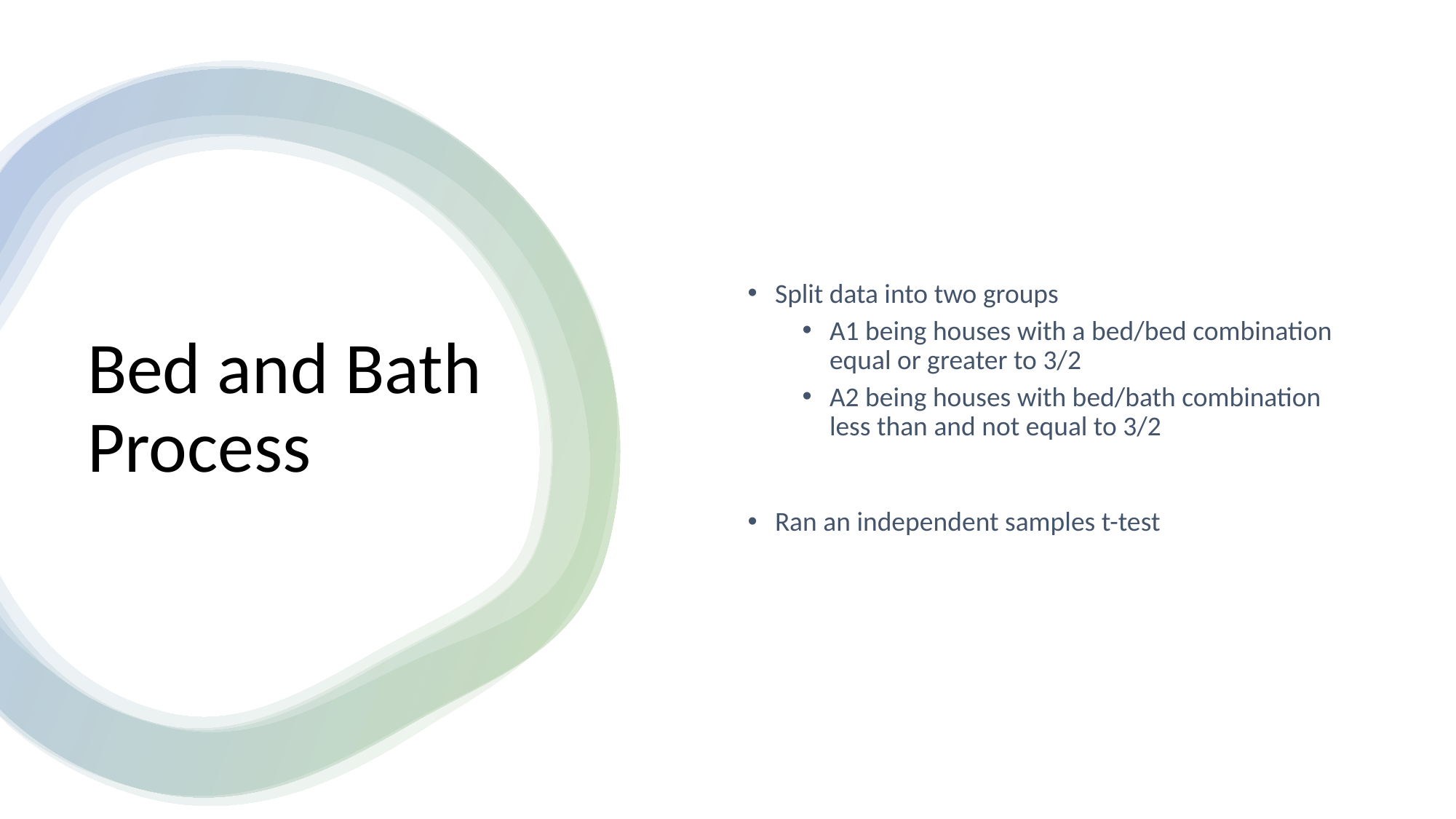

Split data into two groups
A1 being houses with a bed/bed combination equal or greater to 3/2
A2 being houses with bed/bath combination less than and not equal to 3/2

Ran an independent samples t-test
# Bed and Bath Process